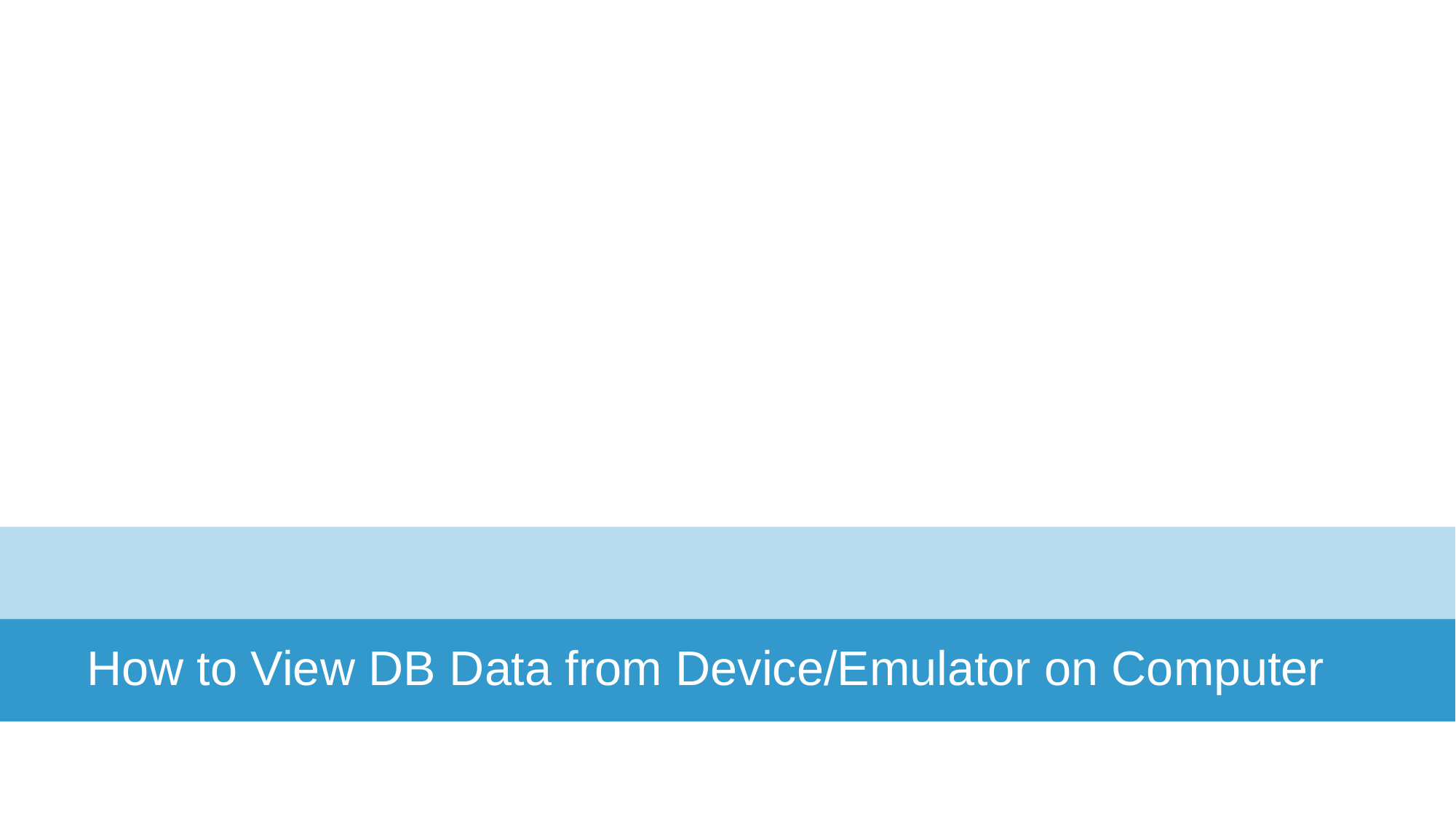

# How to View DB Data from Device/Emulator on Computer